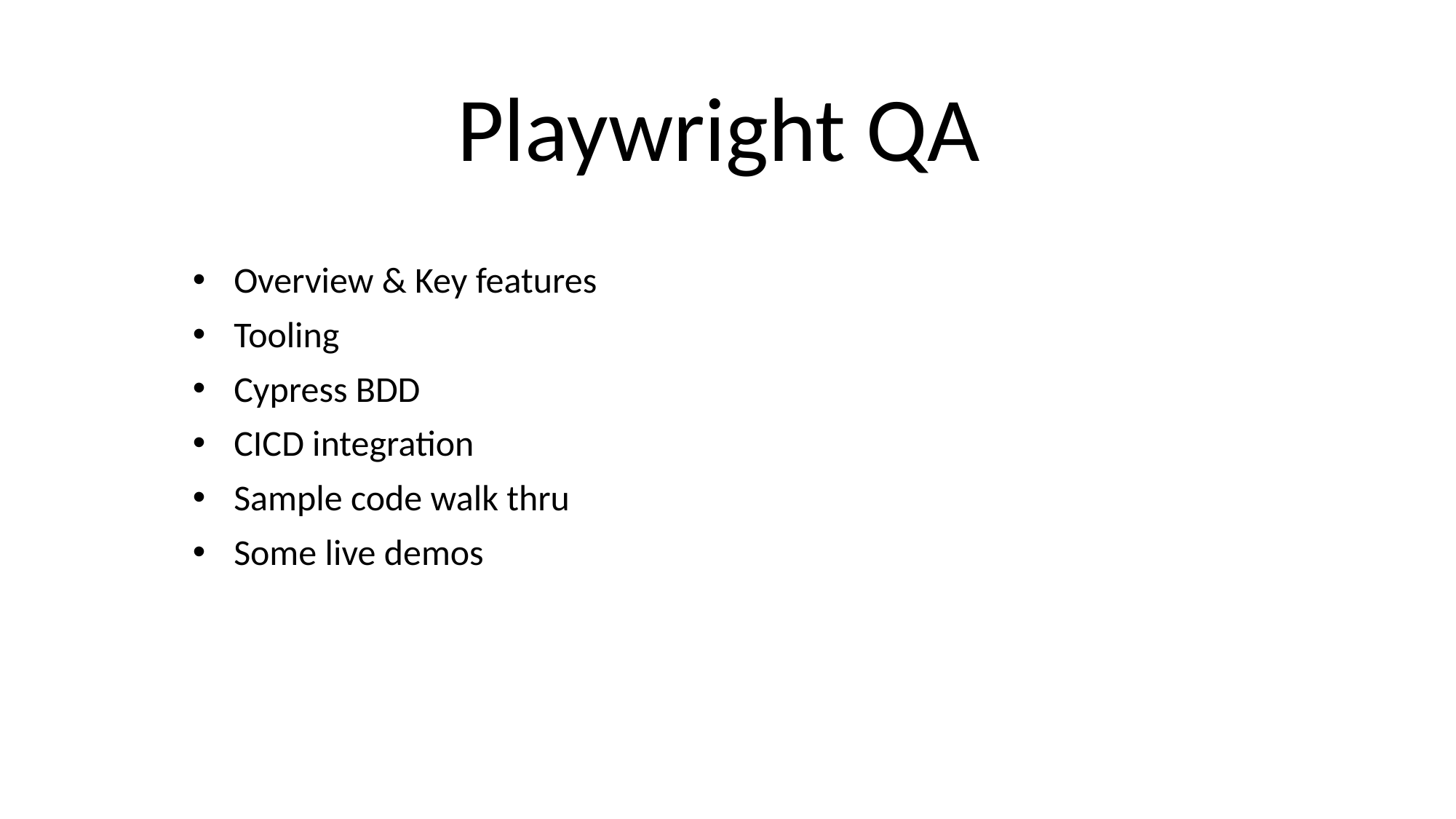

# Playwright QA
Overview & Key features
Tooling
Cypress BDD
CICD integration
Sample code walk thru
Some live demos